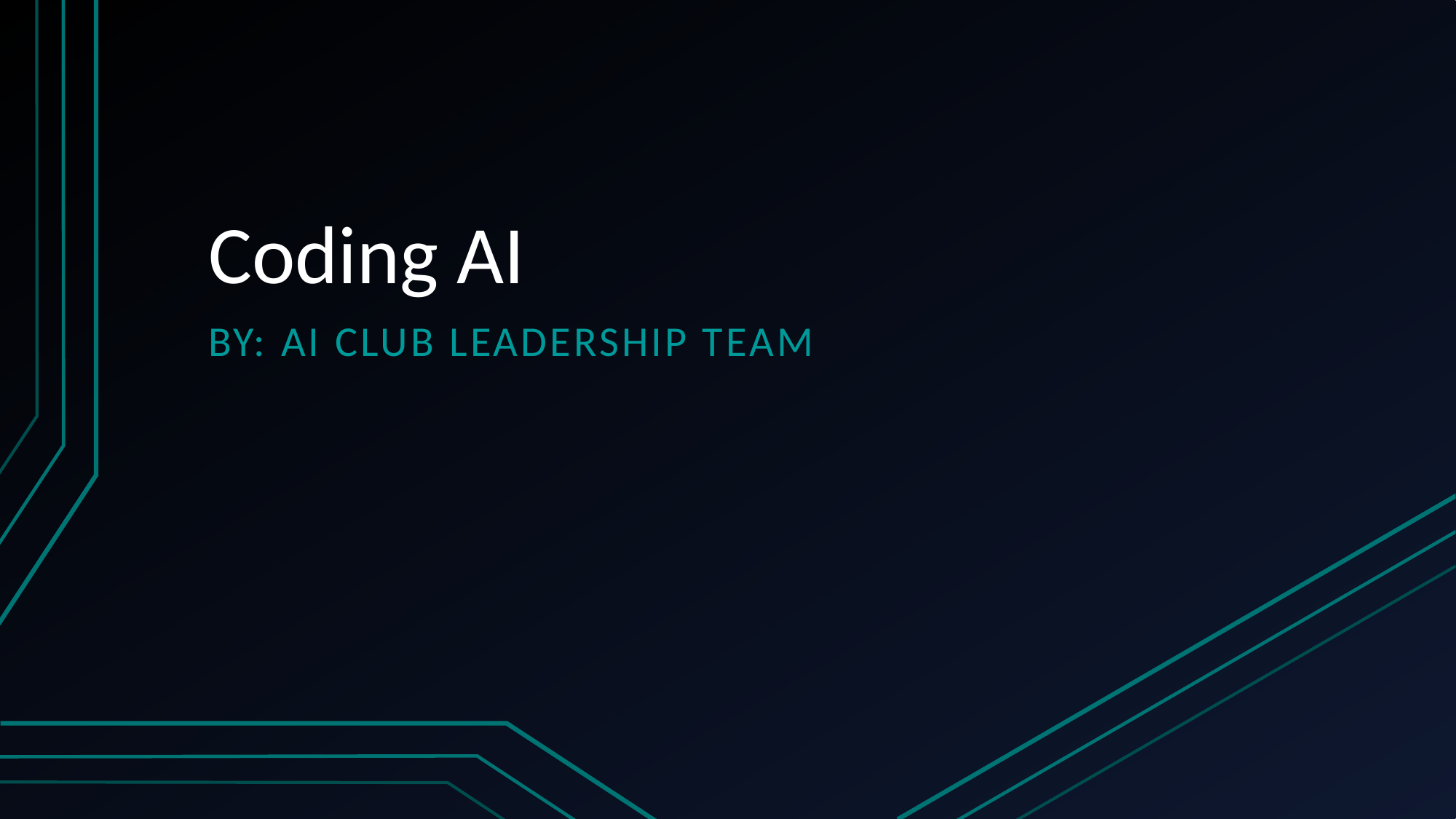

# Coding AI
By: AI Club Leadership Team